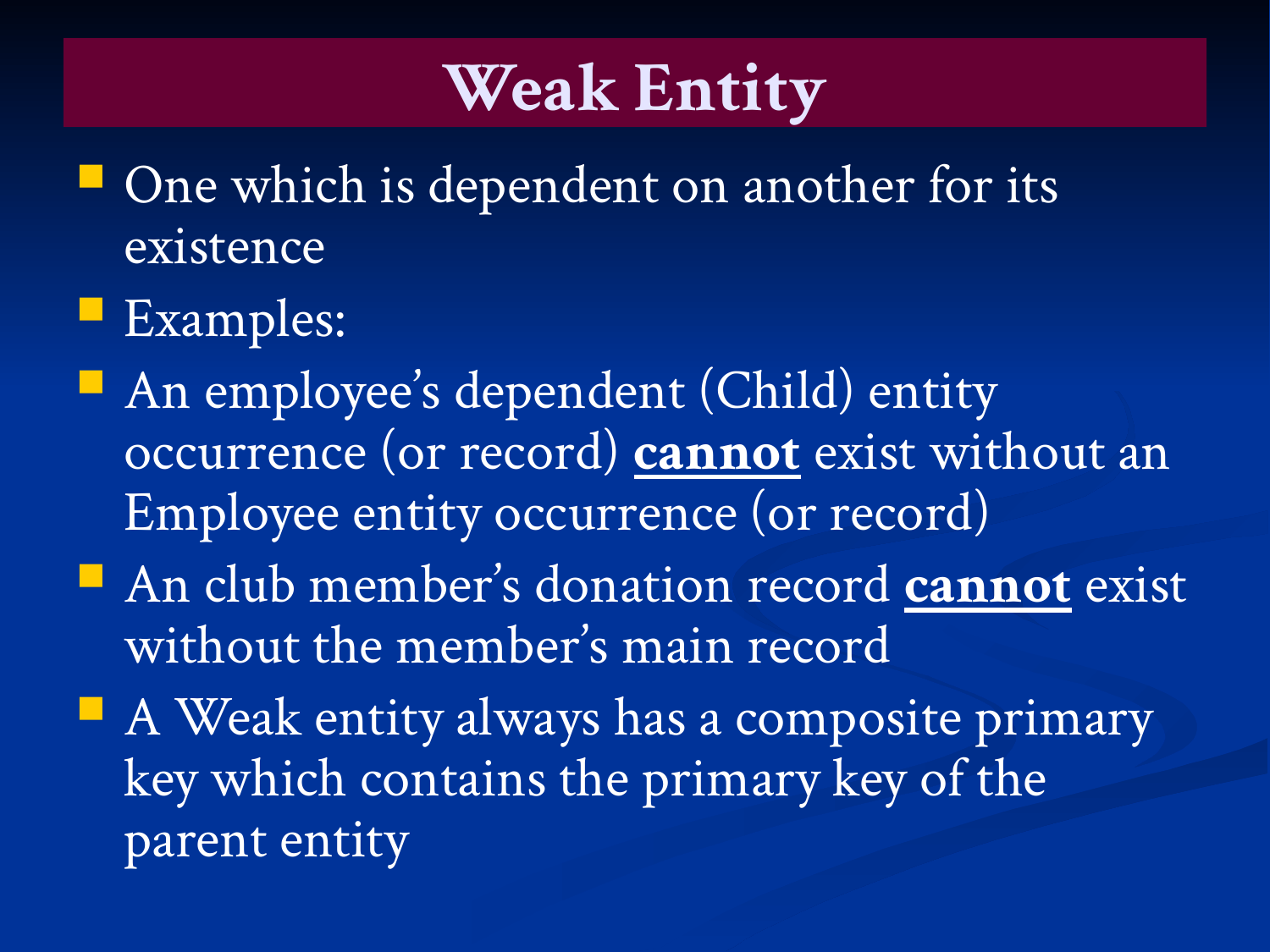

# Weak Entity
One which is dependent on another for its existence
Examples:
An employee’s dependent (Child) entity occurrence (or record) cannot exist without an Employee entity occurrence (or record)
An club member’s donation record cannot exist without the member’s main record
A Weak entity always has a composite primary key which contains the primary key of the parent entity